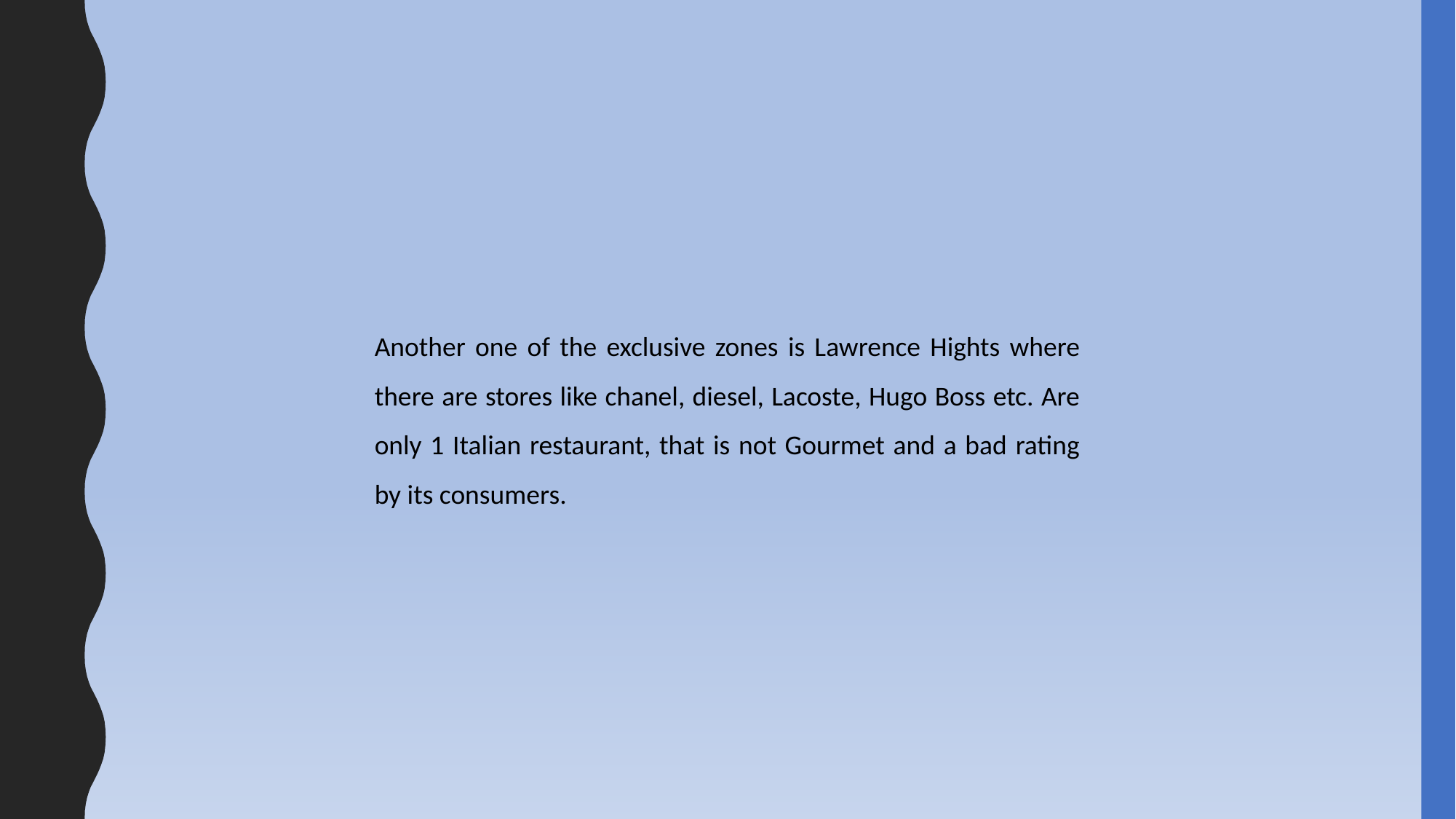

Another one of the exclusive zones is Lawrence Hights where there are stores like chanel, diesel, Lacoste, Hugo Boss etc. Are only 1 Italian restaurant, that is not Gourmet and a bad rating by its consumers.